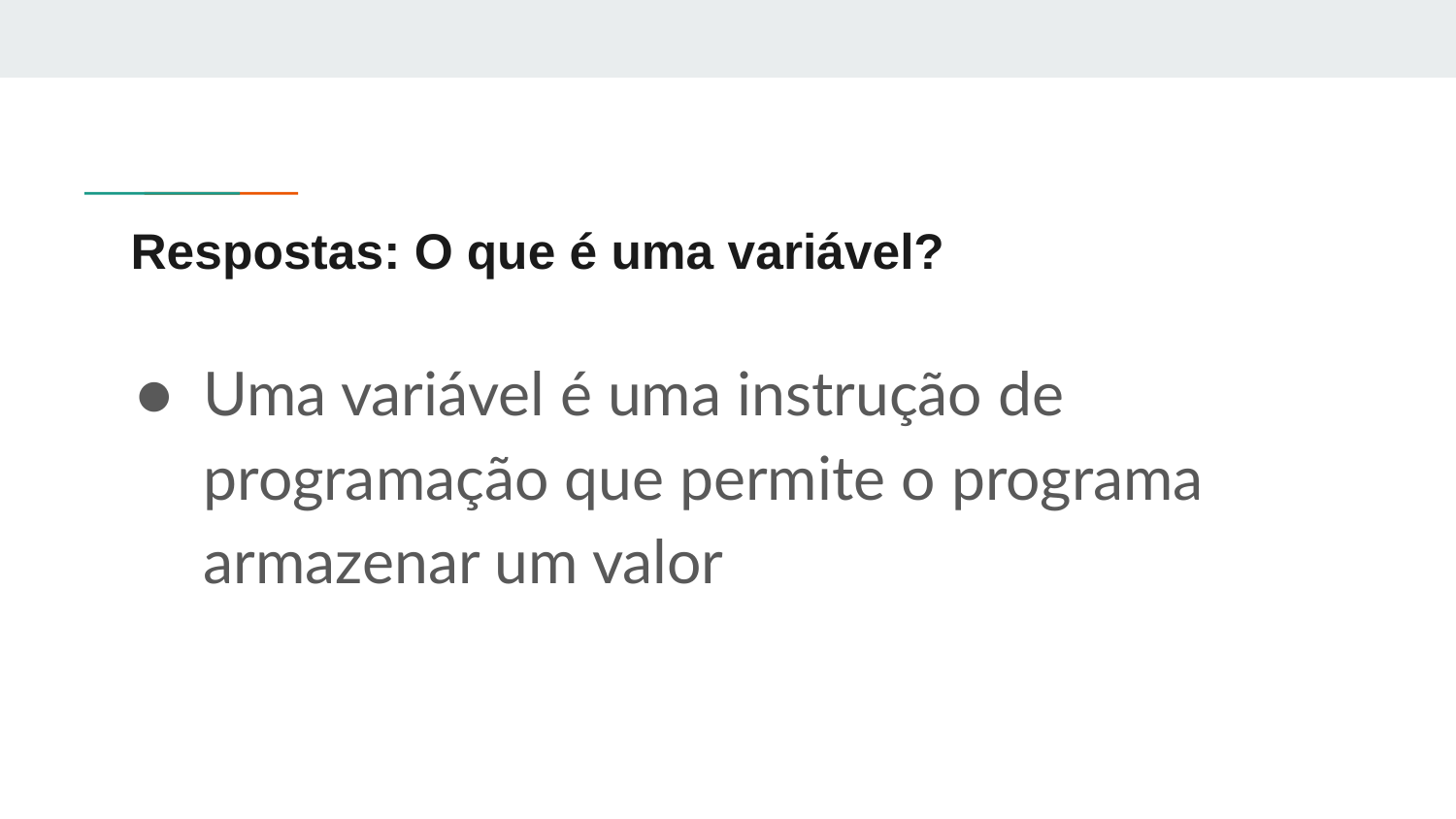

# Respostas: O que é uma variável?
Uma variável é uma instrução de programação que permite o programa armazenar um valor